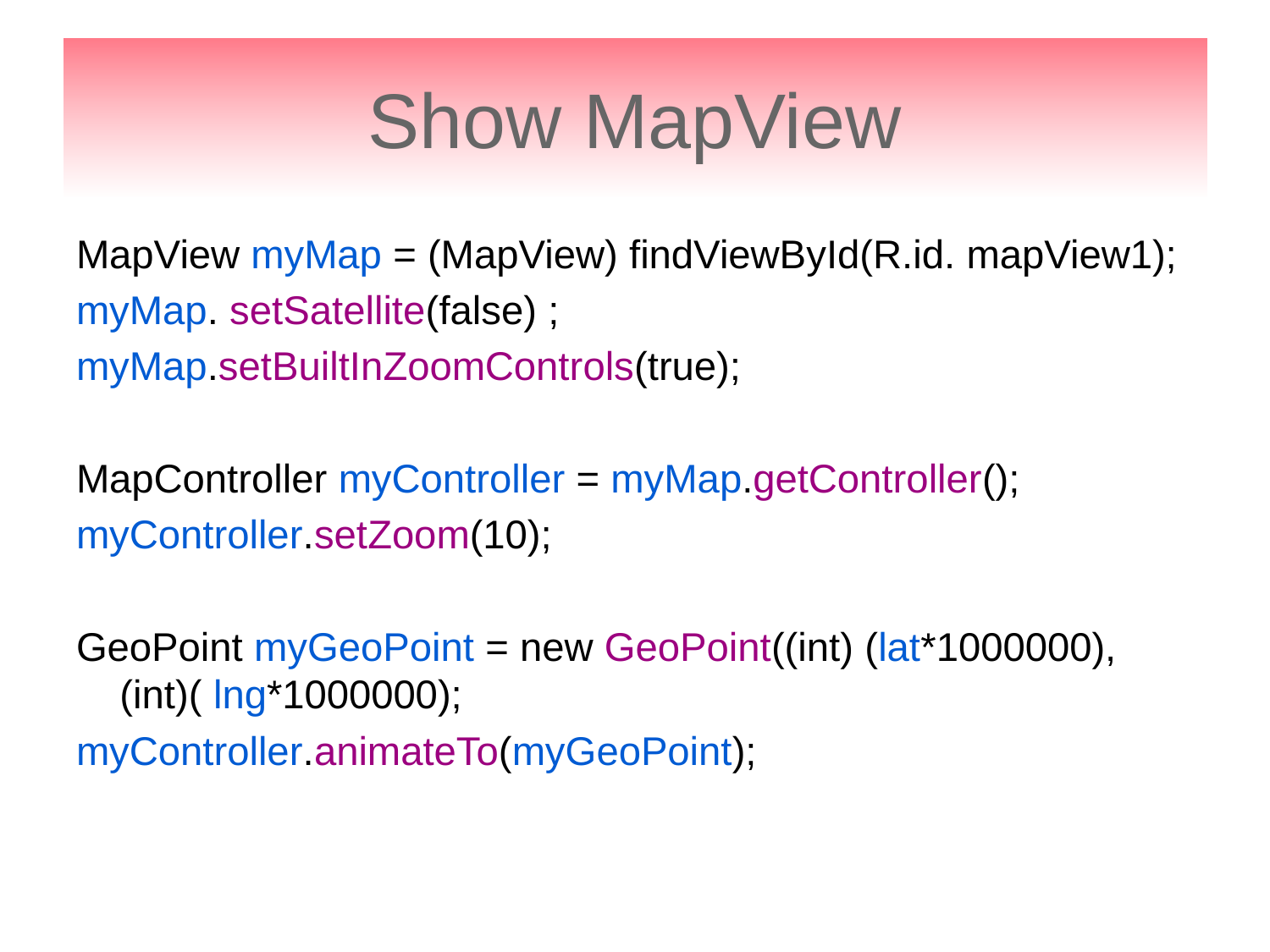

# Show MapView
MapView myMap = (MapView) findViewById(R.id. mapView1);
myMap. setSatellite(false) ;
myMap.setBuiltInZoomControls(true);

MapController myController = myMap.getController();
myController.setZoom(10);

GeoPoint myGeoPoint = new GeoPoint((int) (lat*1000000), (int)( lng*1000000);
myController.animateTo(myGeoPoint);